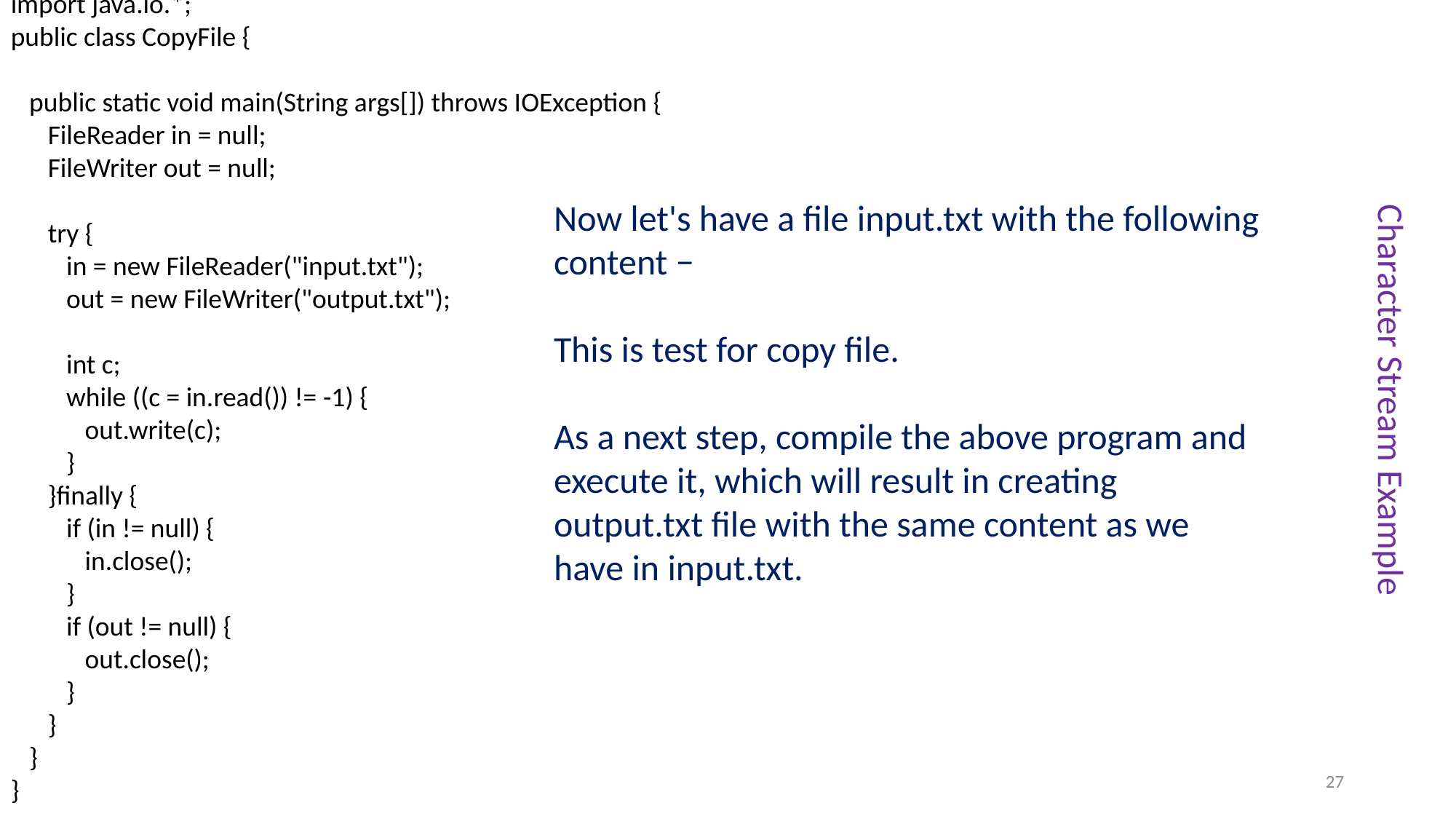

import java.io.*;
public class CopyFile {

   public static void main(String args[]) throws IOException {
      FileReader in = null;
      FileWriter out = null;

      try {
         in = new FileReader("input.txt");
         out = new FileWriter("output.txt");

         int c;
         while ((c = in.read()) != -1) {
            out.write(c);
         }
      }finally {
         if (in != null) {
            in.close();
         }
         if (out != null) {
            out.close();
         }
      }
   }
}
Now let's have a file input.txt with the following content −

This is test for copy file.

As a next step, compile the above program and execute it, which will result in creating output.txt file with the same content as we have in input.txt.
Character Stream Example
27